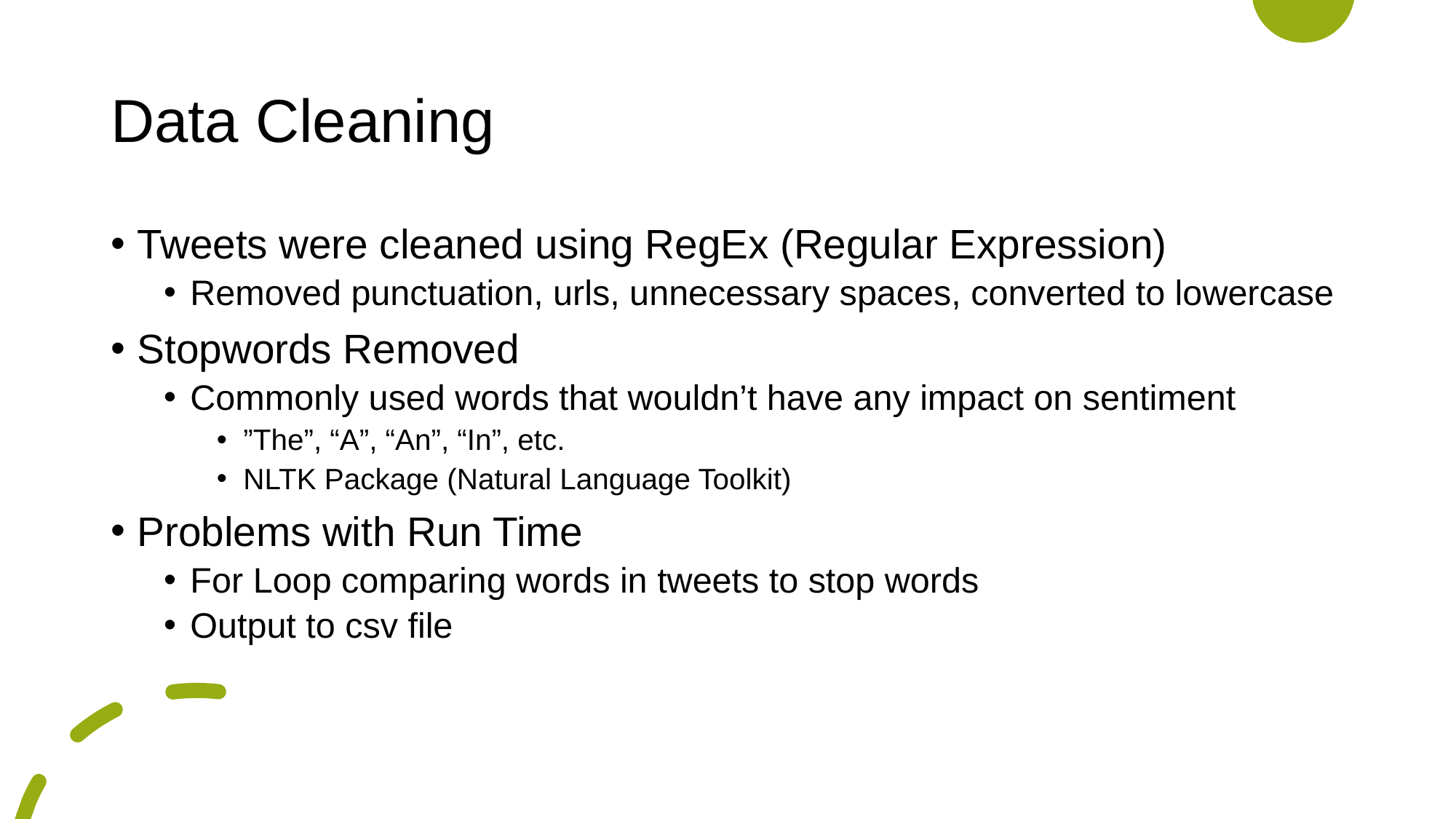

# Data Cleaning
Tweets were cleaned using RegEx (Regular Expression)
Removed punctuation, urls, unnecessary spaces, converted to lowercase
Stopwords Removed
Commonly used words that wouldn’t have any impact on sentiment
”The”, “A”, “An”, “In”, etc.
NLTK Package (Natural Language Toolkit)
Problems with Run Time
For Loop comparing words in tweets to stop words
Output to csv file